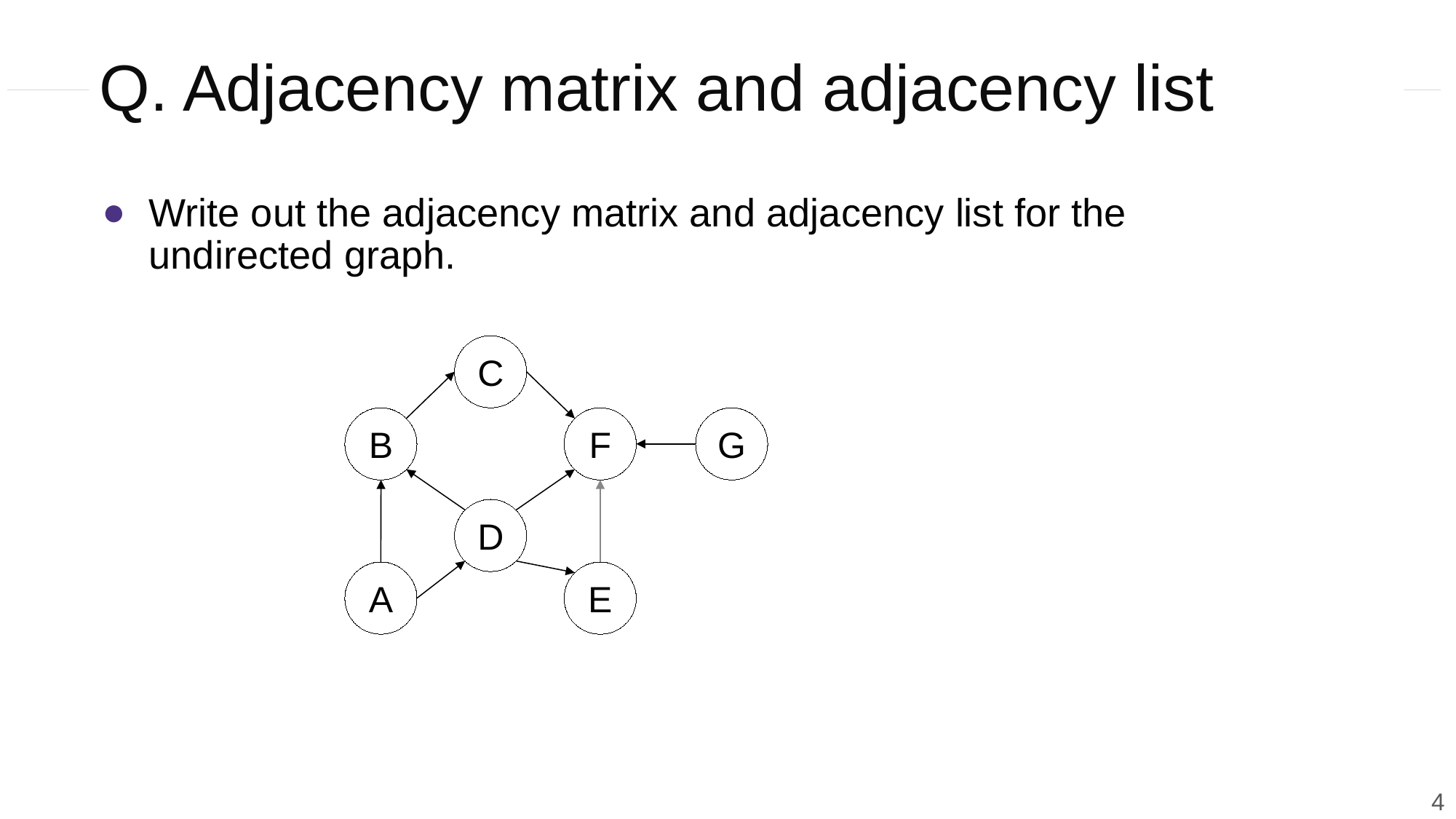

# Q. Adjacency matrix and adjacency list
Write out the adjacency matrix and adjacency list for the undirected graph.

C
B
F
G
D
A
E